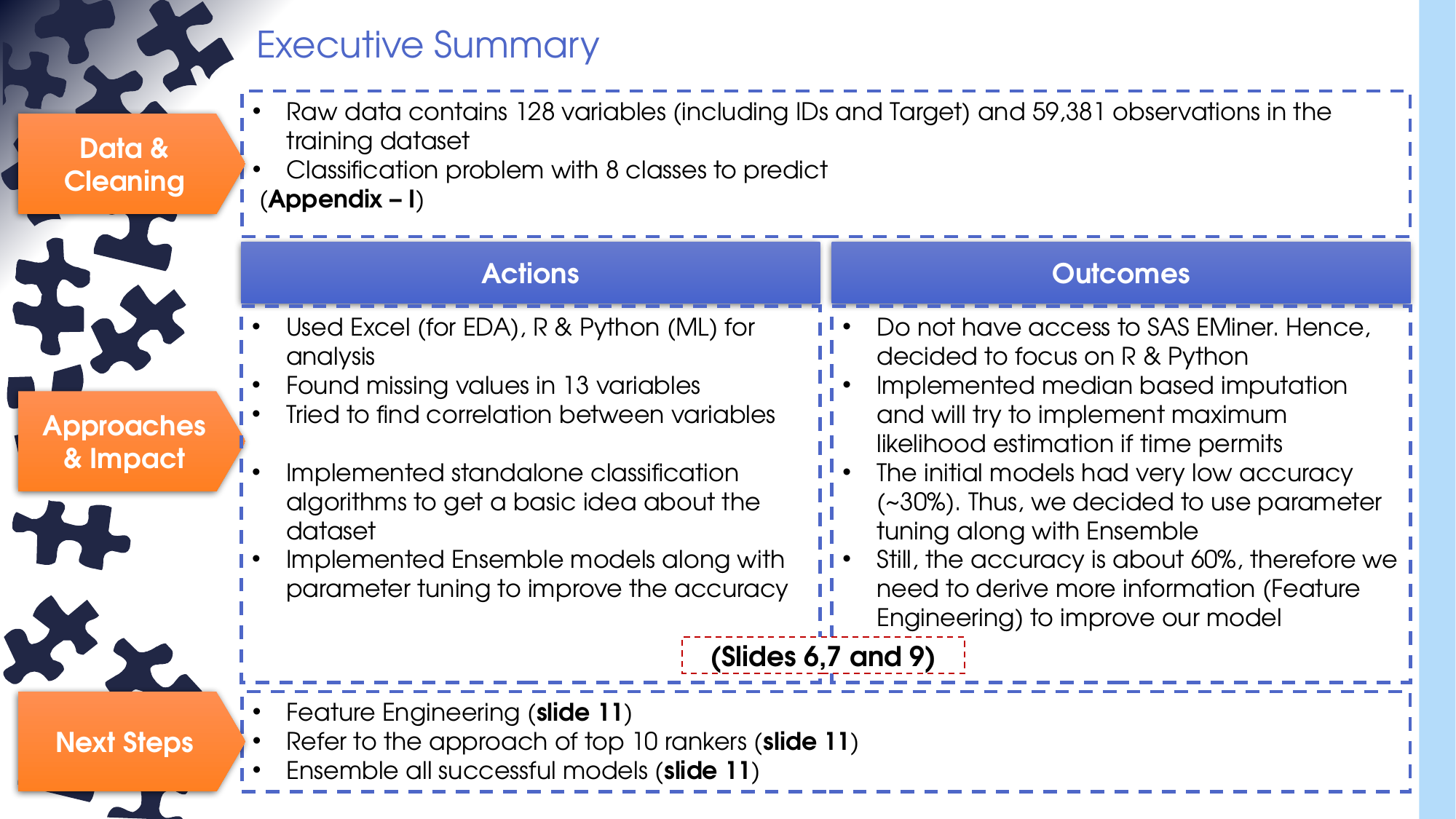

# Executive Summary
Raw data contains 128 variables (including IDs and Target) and 59,381 observations in the training dataset
Classification problem with 8 classes to predict
 (Appendix – I)
Data & Cleaning
Actions
Outcomes
Do not have access to SAS EMiner. Hence, decided to focus on R & Python
Implemented median based imputation and will try to implement maximum likelihood estimation if time permits
The initial models had very low accuracy (~30%). Thus, we decided to use parameter tuning along with Ensemble
Still, the accuracy is about 60%, therefore we need to derive more information (Feature Engineering) to improve our model
Used Excel (for EDA), R & Python (ML) for analysis
Found missing values in 13 variables
Tried to find correlation between variables

Implemented standalone classification algorithms to get a basic idea about the dataset
Implemented Ensemble models along with parameter tuning to improve the accuracy

Approaches
& Impact
(Slides 6,7 and 9)
Next Steps
Feature Engineering (slide 11)
Refer to the approach of top 10 rankers (slide 11)
Ensemble all successful models (slide 11)